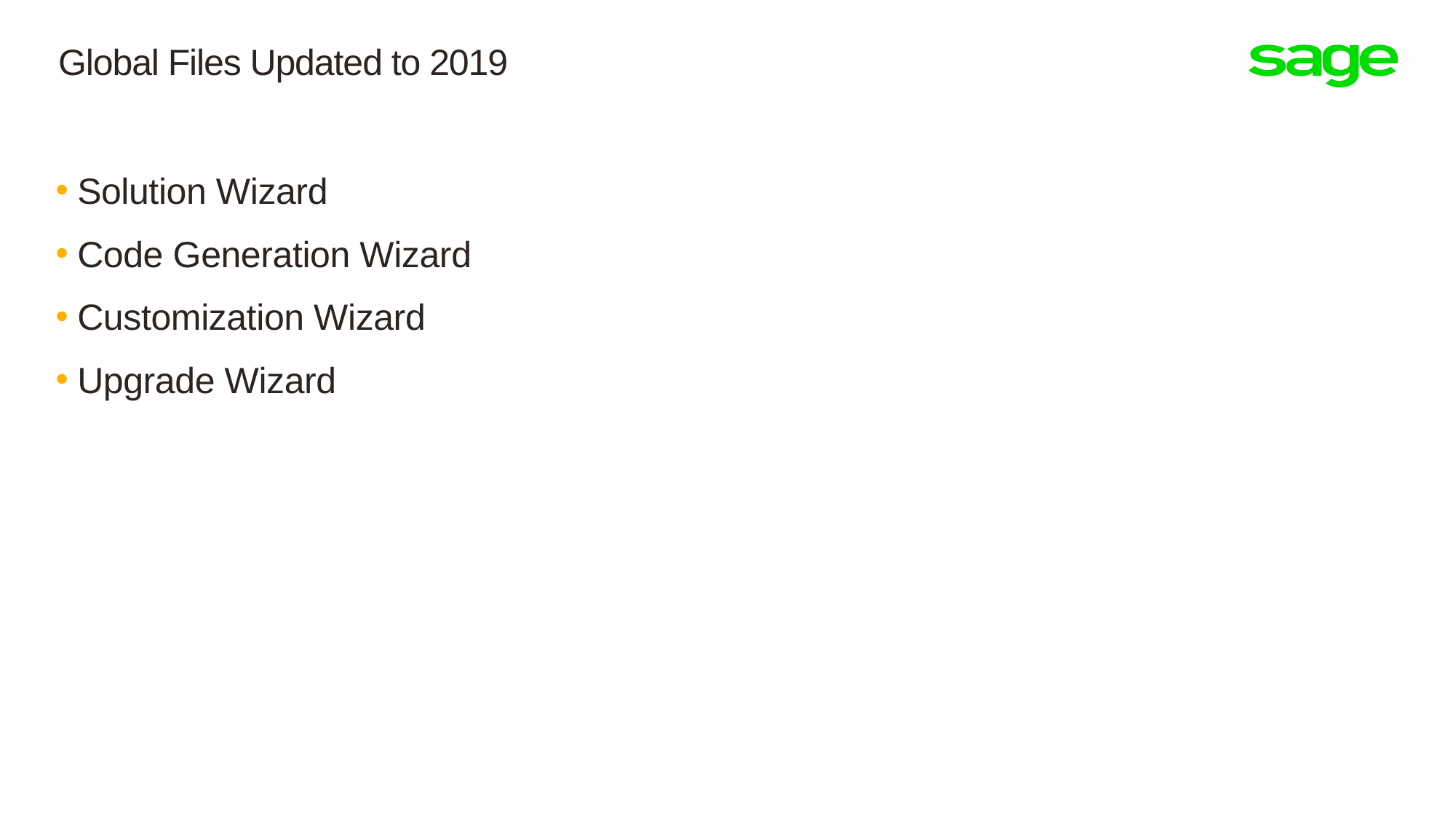

# Global Files Updated to 2019
Solution Wizard
Code Generation Wizard
Customization Wizard
Upgrade Wizard